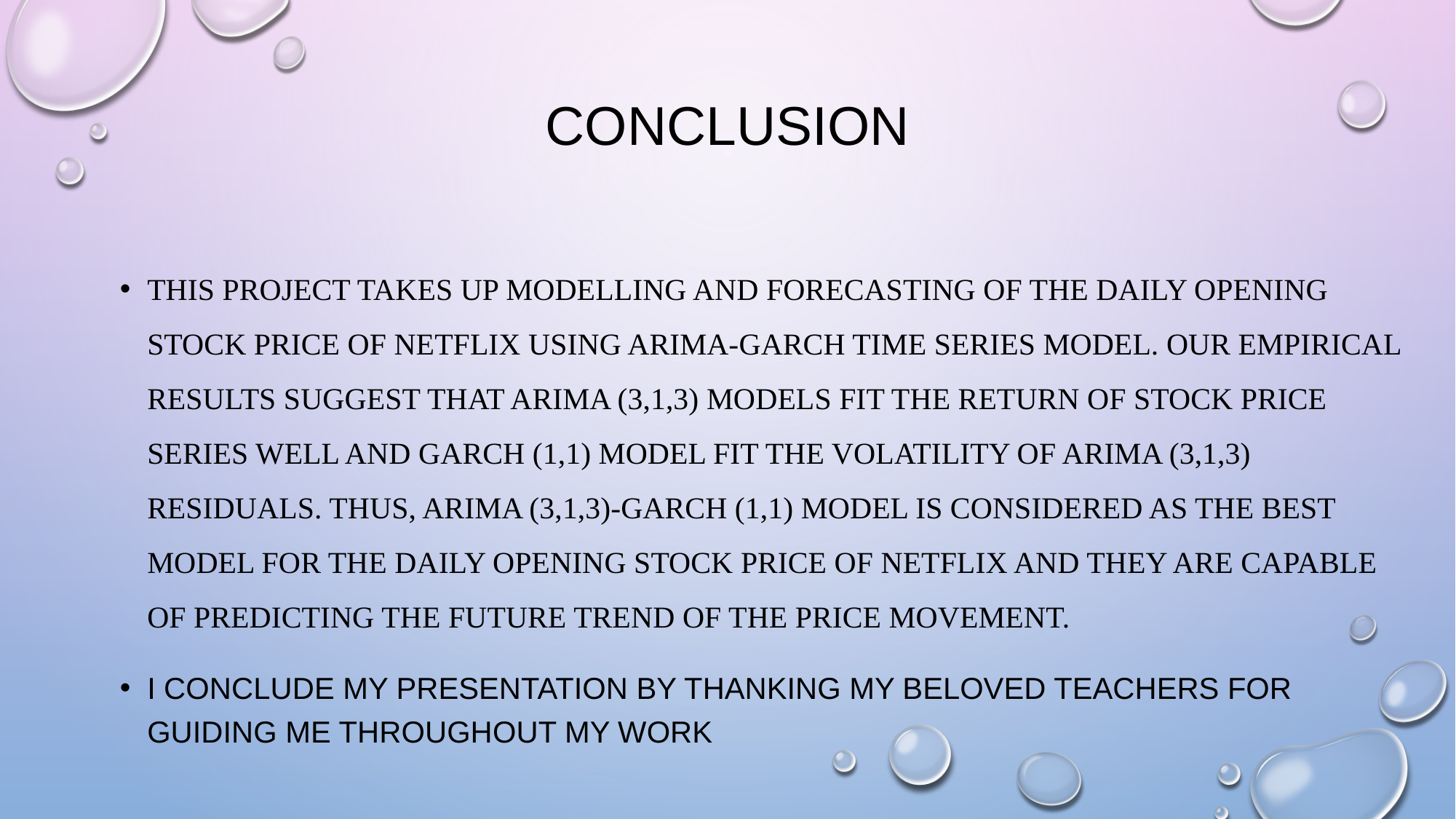

# CONCLUSION
This project takes up modelling and forecasting of the daily opening stock price of Netflix using ARIMA-GARCH time series model. Our empirical results suggest that ARIMA (3,1,3) models fit the return of stock price series well and GARCH (1,1) model fit the volatility of ARIMA (3,1,3) residuals. Thus, ARIMA (3,1,3)-GARCH (1,1) model is considered as the best model for the daily opening stock price of Netflix and they are capable of predicting the future trend of the price movement.
I CONCLUDE MY PRESENTATION BY THANKING MY BELOVED TEACHERS FOR GUIDING ME THROUGHOUT MY WORK